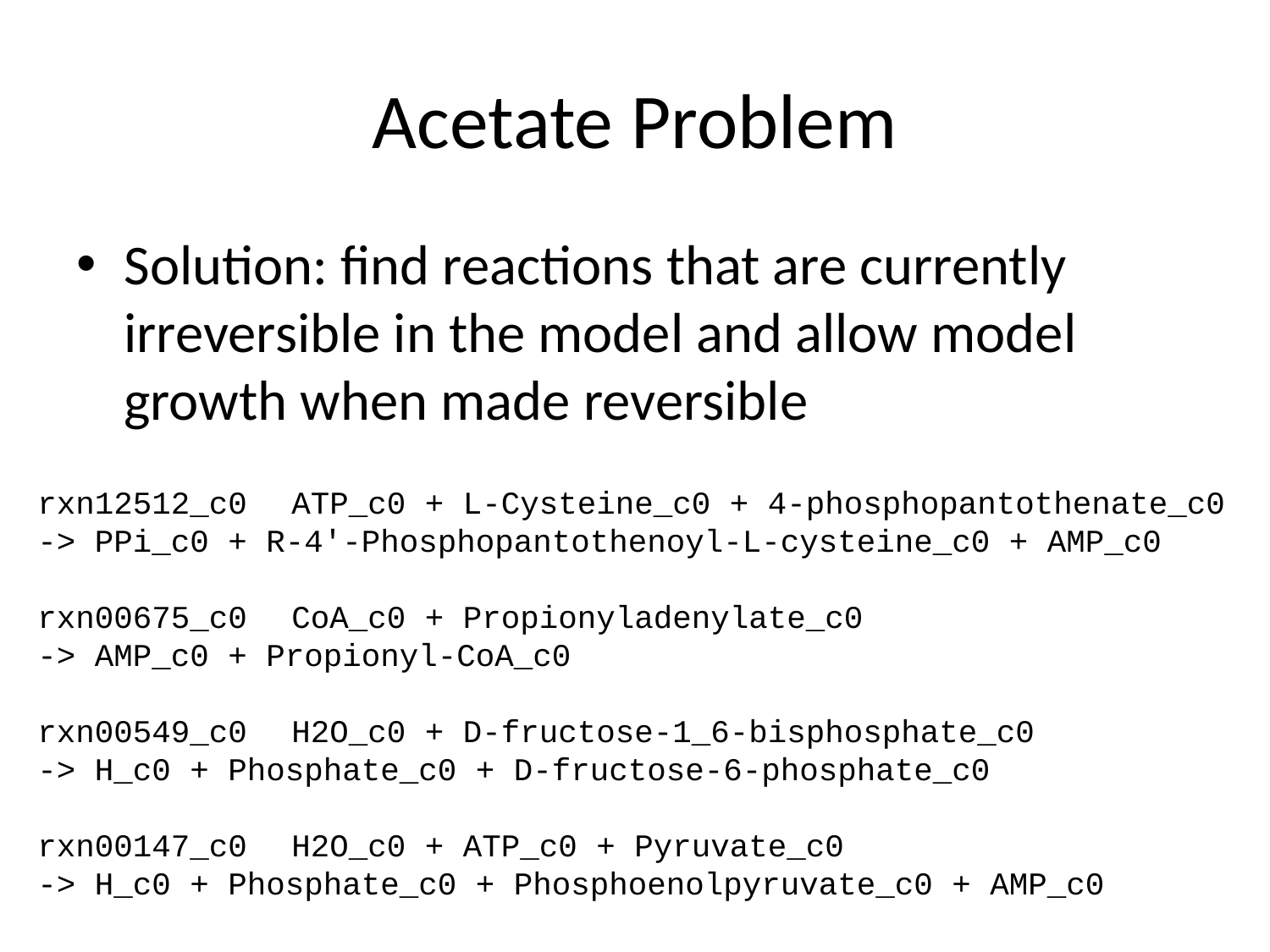

# Acetate Problem
Solution: find reactions that are currently irreversible in the model and allow model growth when made reversible
rxn12512_c0	ATP_c0 + L-Cysteine_c0 + 4-phosphopantothenate_c0
-> PPi_c0 + R-4'-Phosphopantothenoyl-L-cysteine_c0 + AMP_c0

rxn00675_c0	CoA_c0 + Propionyladenylate_c0
-> AMP_c0 + Propionyl-CoA_c0

rxn00549_c0	H2O_c0 + D-fructose-1_6-bisphosphate_c0
-> H_c0 + Phosphate_c0 + D-fructose-6-phosphate_c0

rxn00147_c0	H2O_c0 + ATP_c0 + Pyruvate_c0
-> H_c0 + Phosphate_c0 + Phosphoenolpyruvate_c0 + AMP_c0